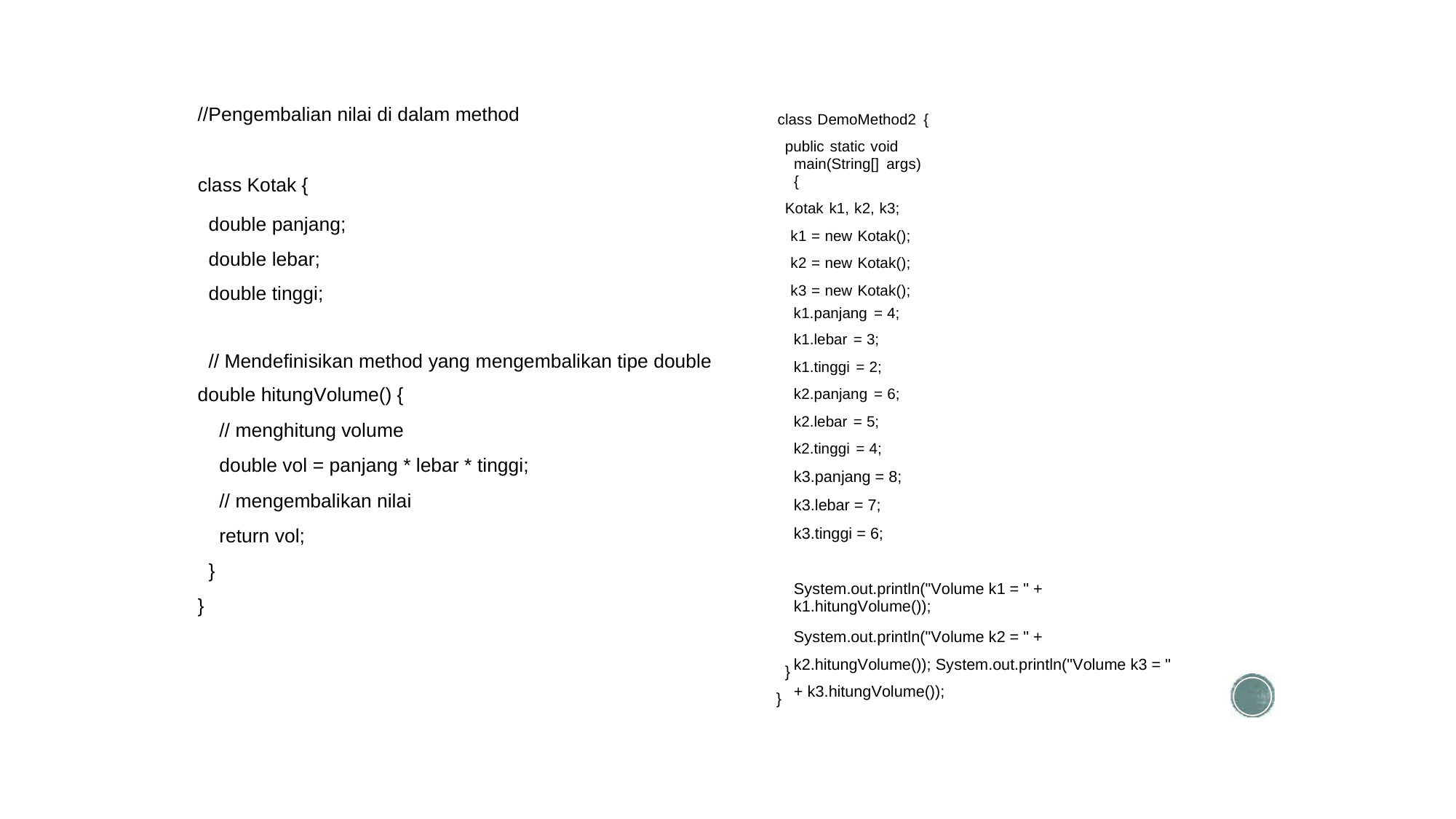

//Pengembalian nilai di dalam method
class DemoMethod2 {
public static void main(String[] args) {
Kotak k1, k2, k3;
k1 = new Kotak();
k2 = new Kotak();
k3 = new Kotak();
class Kotak {
double panjang; double lebar; double tinggi;
k1.panjang = 4;
k1.lebar = 3;
k1.tinggi = 2;
k2.panjang = 6;
k2.lebar = 5;
k2.tinggi = 4;
k3.panjang = 8;
k3.lebar = 7;
k3.tinggi = 6;
// Mendefinisikan method yang mengembalikan tipe double
double hitungVolume() {
// menghitung volume
double vol = panjang * lebar * tinggi;
// mengembalikan nilai
return vol;
}
}
System.out.println("Volume k1 = " + k1.hitungVolume());
System.out.println("Volume k2 = " + k2.hitungVolume()); System.out.println("Volume k3 = " + k3.hitungVolume());
}

}